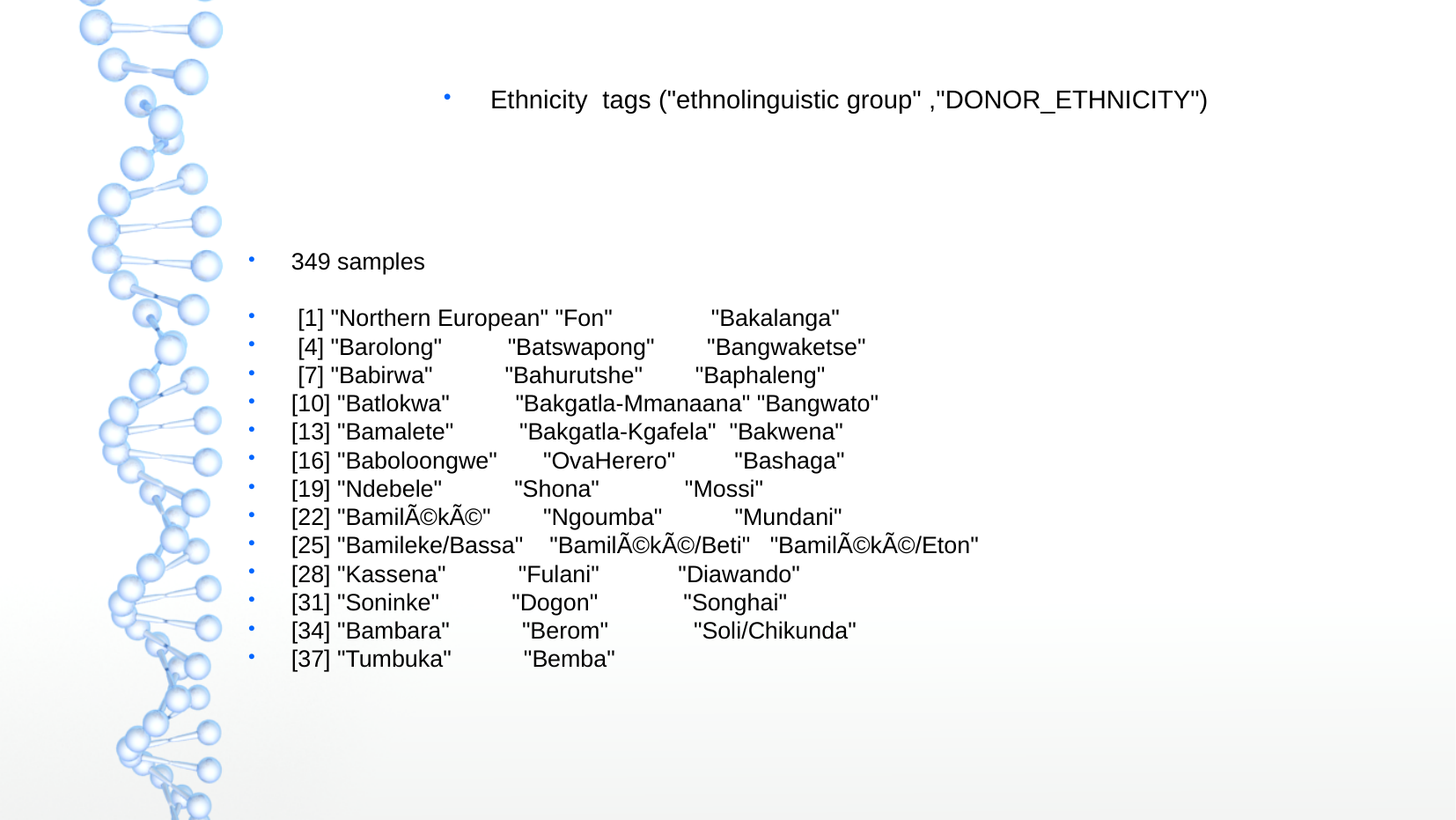

Ethnicity  tags ("ethnolinguistic group" ,"DONOR_ETHNICITY")

349 samples

 [1] "Northern European" "Fon"               "Bakalanga"
 [4] "Barolong"          "Batswapong"        "Bangwaketse"
 [7] "Babirwa"           "Bahurutshe"        "Baphaleng"
[10] "Batlokwa"          "Bakgatla-Mmanaana" "Bangwato"
[13] "Bamalete"          "Bakgatla-Kgafela"  "Bakwena"
[16] "Baboloongwe"       "OvaHerero"         "Bashaga"
[19] "Ndebele"           "Shona"             "Mossi"
[22] "BamilÃ©kÃ©"        "Ngoumba"           "Mundani"
[25] "Bamileke/Bassa"    "BamilÃ©kÃ©/Beti"   "BamilÃ©kÃ©/Eton"
[28] "Kassena"           "Fulani"            "Diawando"
[31] "Soninke"           "Dogon"             "Songhai"
[34] "Bambara"           "Berom"             "Soli/Chikunda"
[37] "Tumbuka"           "Bemba"